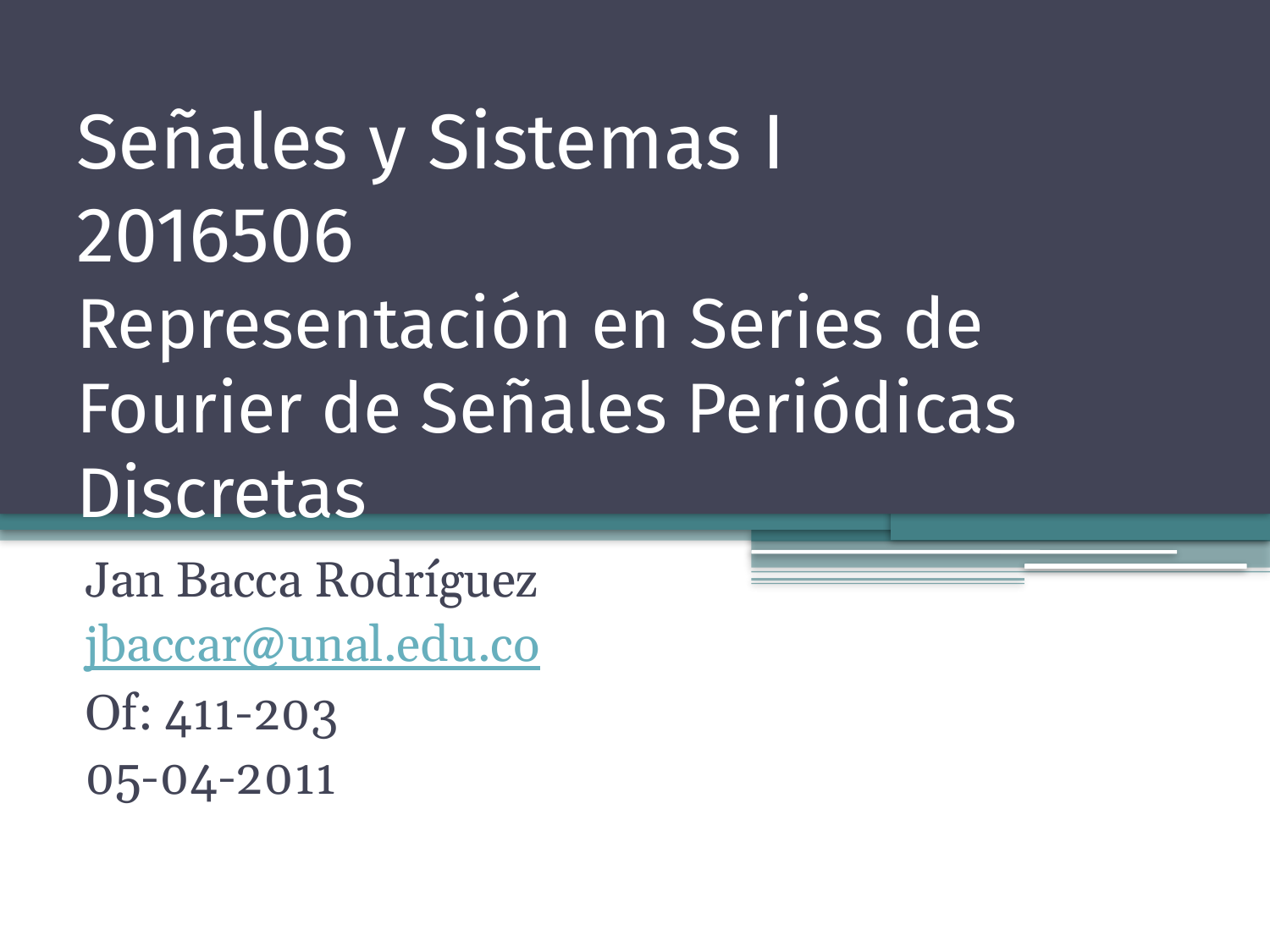

# Señales y Sistemas I 2016506 Representación en Series de Fourier de Señales Periódicas Discretas
Jan Bacca Rodríguez
jbaccar@unal.edu.co
Of: 411-203
05-04-2011